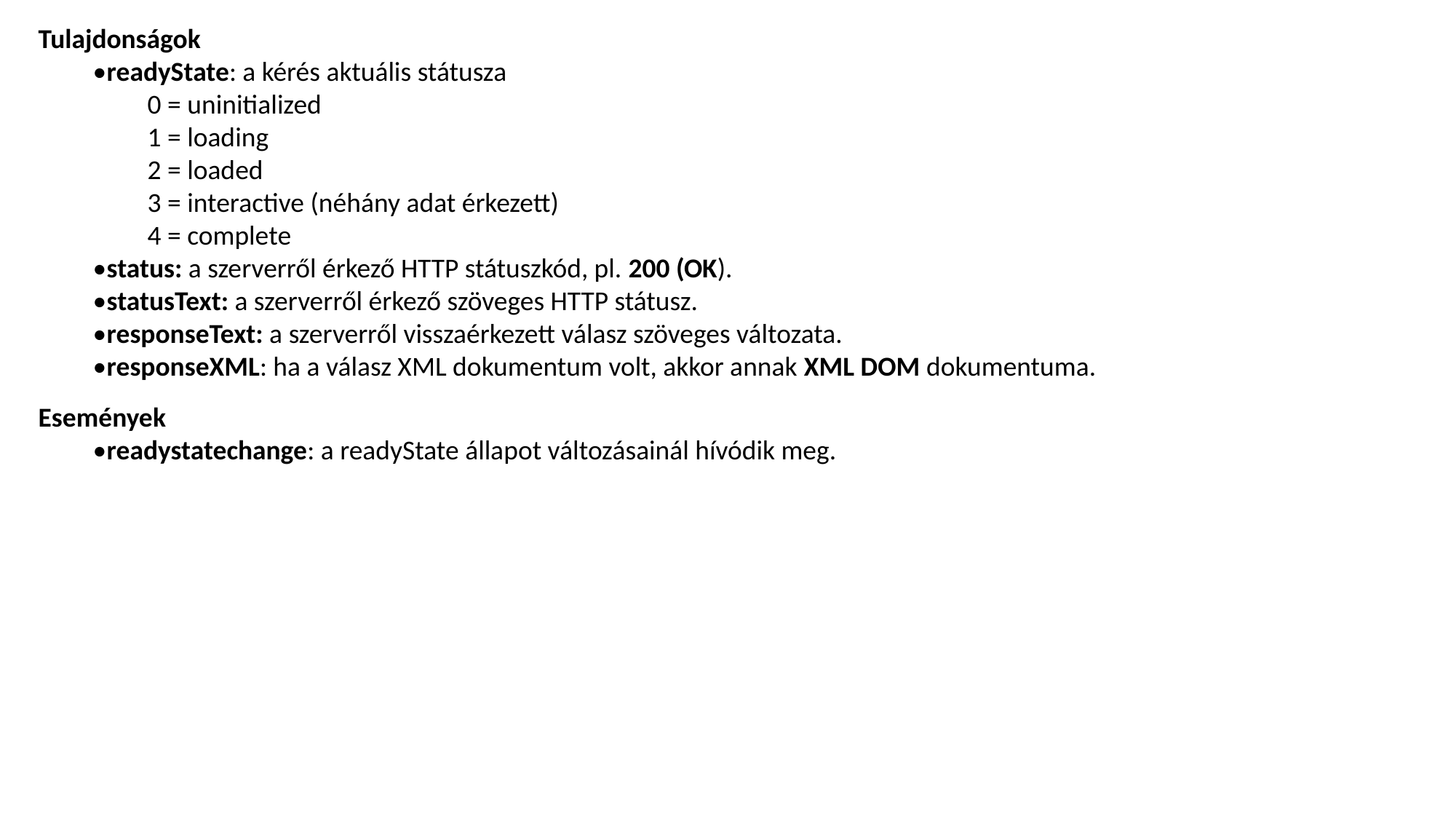

Tulajdonságok
•readyState: a kérés aktuális státusza
0 = uninitialized
1 = loading
2 = loaded
3 = interactive (néhány adat érkezett)
4 = complete
•status: a szerverről érkező HTTP státuszkód, pl. 200 (OK).
•statusText: a szerverről érkező szöveges HTTP státusz.
•responseText: a szerverről visszaérkezett válasz szöveges változata.
•responseXML: ha a válasz XML dokumentum volt, akkor annak XML DOM dokumentuma.
Események
•readystatechange: a readyState állapot változásainál hívódik meg.